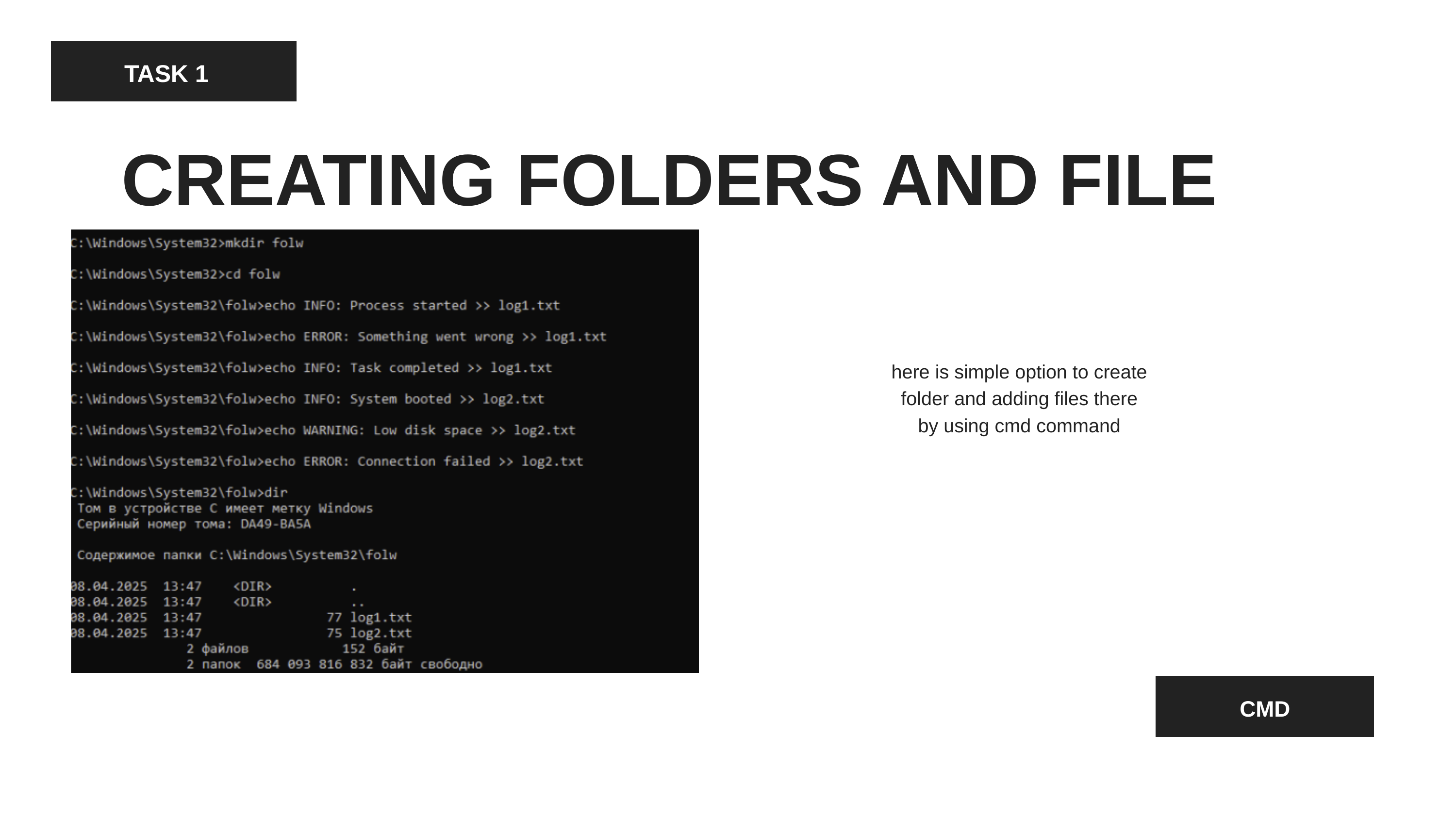

TASK 1
CREATING FOLDERS AND FILE

here is simple option to create folder and adding files there
by using cmd command

CMD